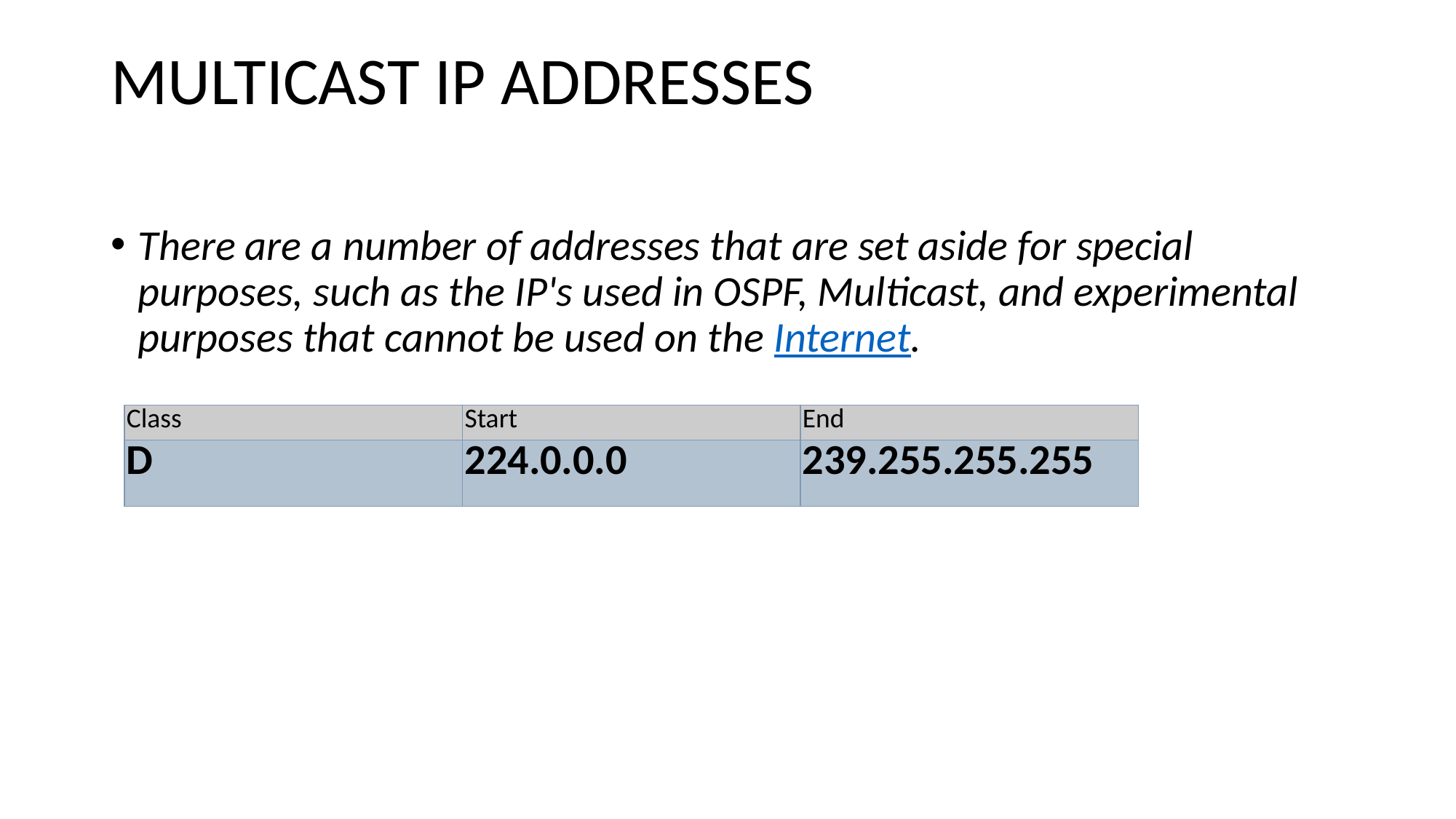

# Multicast IP Addresses
There are a number of addresses that are set aside for special purposes, such as the IP's used in OSPF, Multicast, and experimental purposes that cannot be used on the Internet.
| Class | Start | End |
| --- | --- | --- |
| D | 224.0.0.0 | 239.255.255.255 |